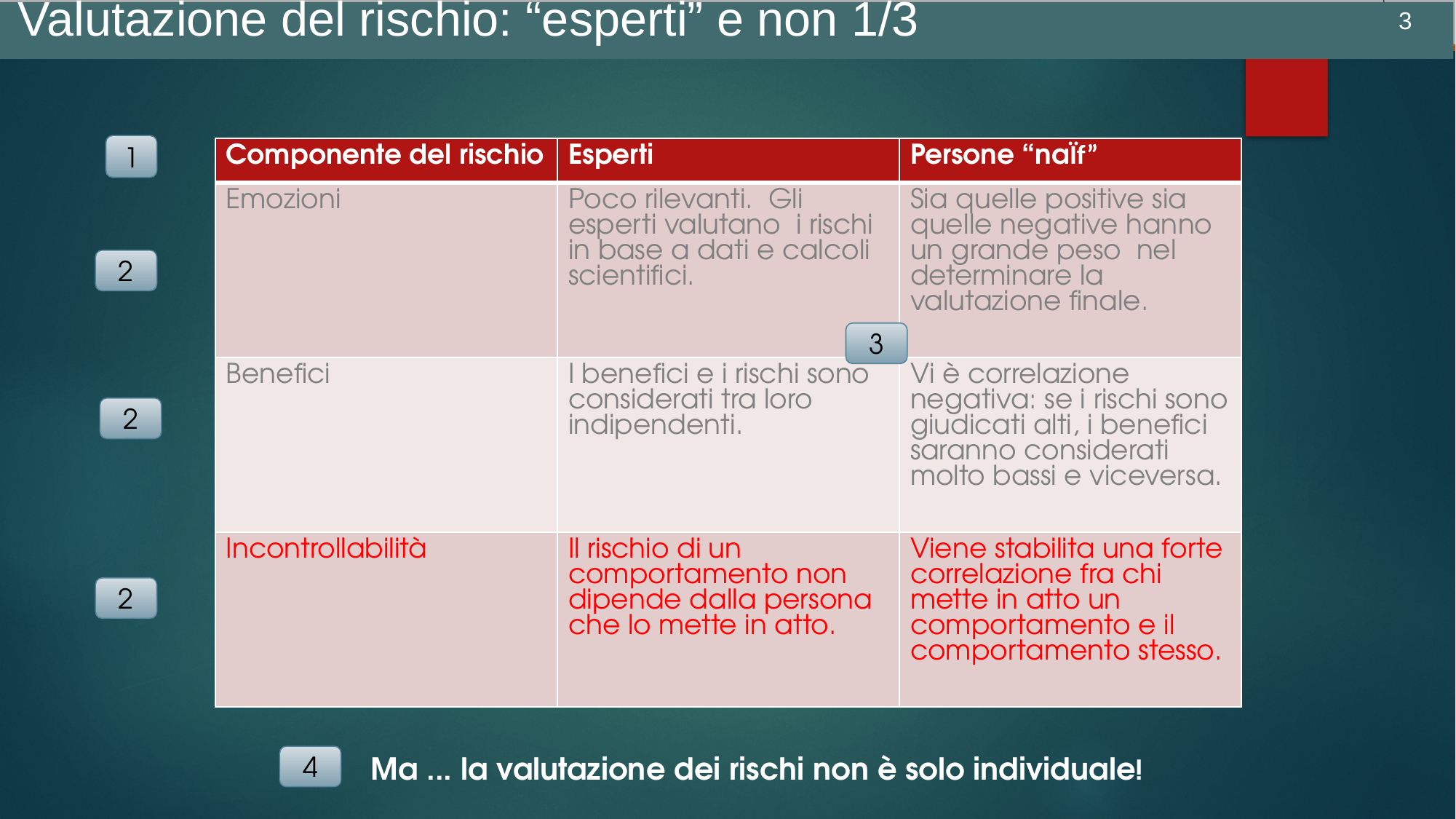

3
Valutazione del rischio: “esperti” e non 1/3
Immagine

La tabella compare vuota in apertura di schermata.
Con audio 1compaiono le scritte in intestazione

Poi le 3 componenti del rischo

Con audio 3 si riempiono le celle con le descrizioni

1
| Componente del rischio | Esperti | Persone “naÏf” |
| --- | --- | --- |
| Emozioni | Poco rilevanti. Gli esperti valutano i rischi in base a dati e calcoli scientifici. | Sia quelle positive sia quelle negative hanno un grande peso nel determinare la valutazione finale. |
| Benefici | I benefici e i rischi sono considerati tra loro indipendenti. | Vi è correlazione negativa: se i rischi sono giudicati alti, i benefici saranno considerati molto bassi e viceversa. |
| Incontrollabilità | Il rischio di un comportamento non dipende dalla persona che lo mette in atto. | Viene stabilita una forte correlazione fra chi mette in atto un comportamento e il comportamento stesso. |
2
3
2
2
Ma ... la valutazione dei rischi non è solo individuale!
4